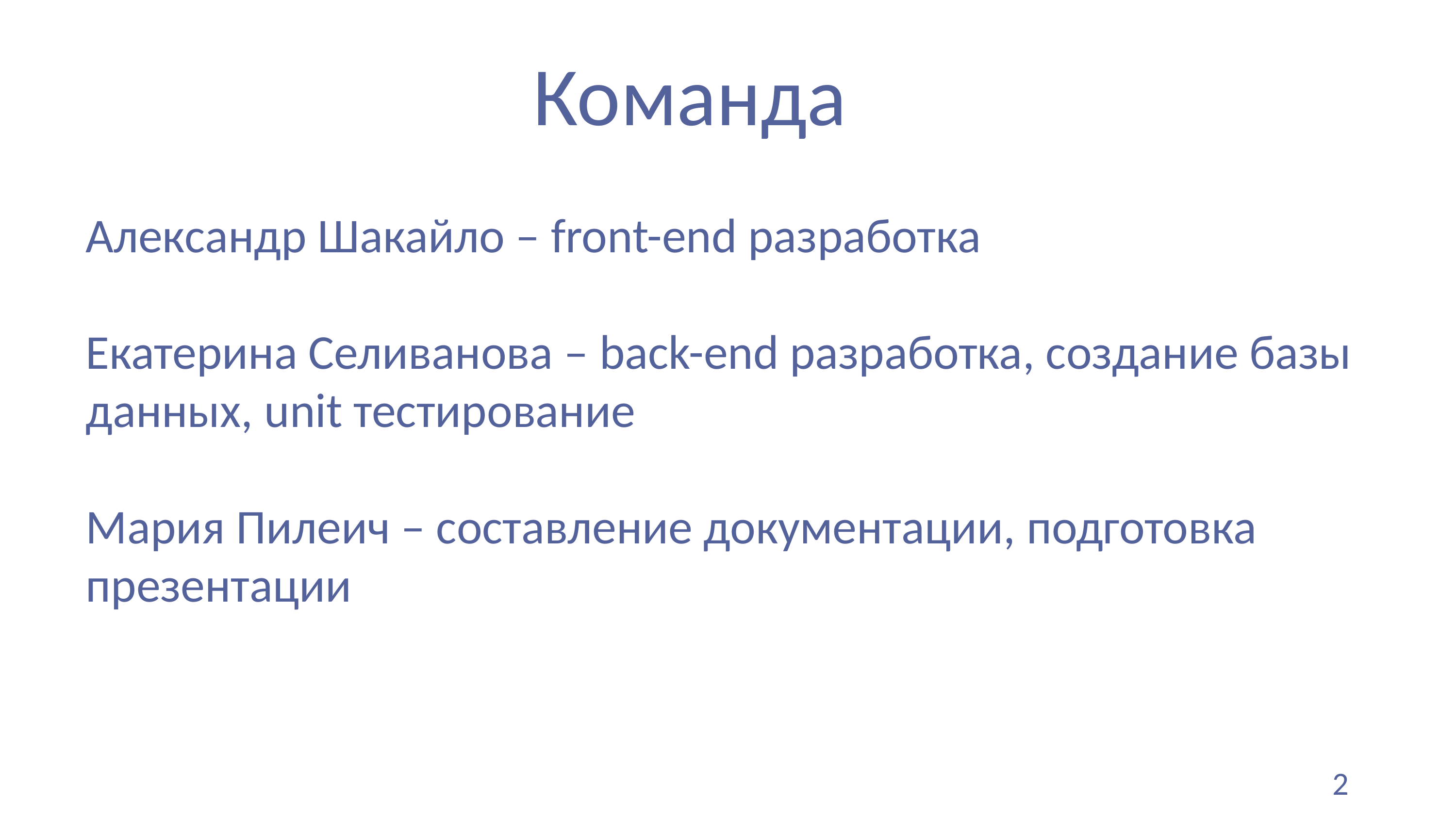

# Команда
Александр Шакайло – front-end разработка

Екатерина Селиванова – back-end разработка, создание базы данных, unit тестирование

Мария Пилеич – составление документации, подготовка презентации
2